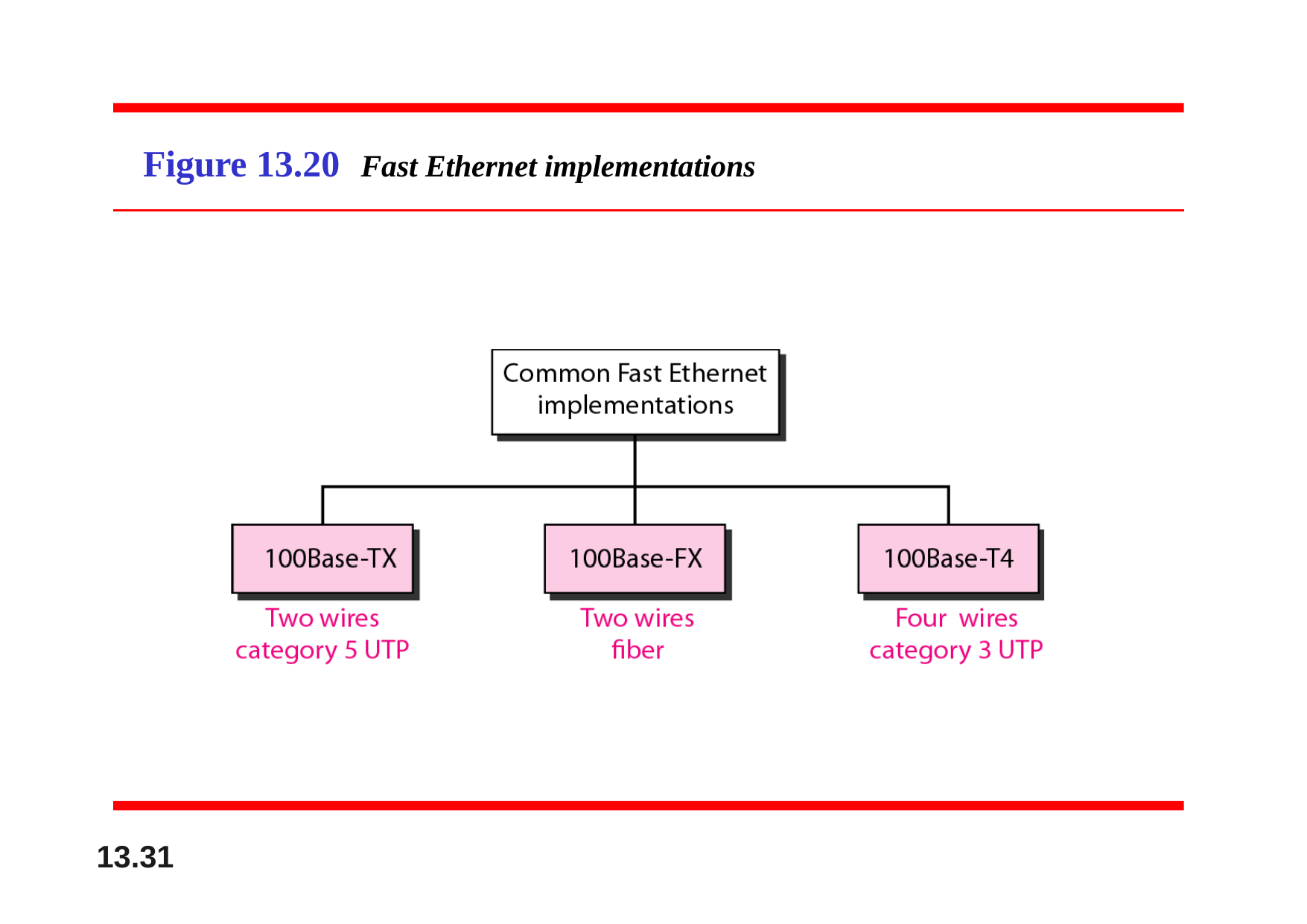

# Figure 13.20	Fast Ethernet implementations

13.31